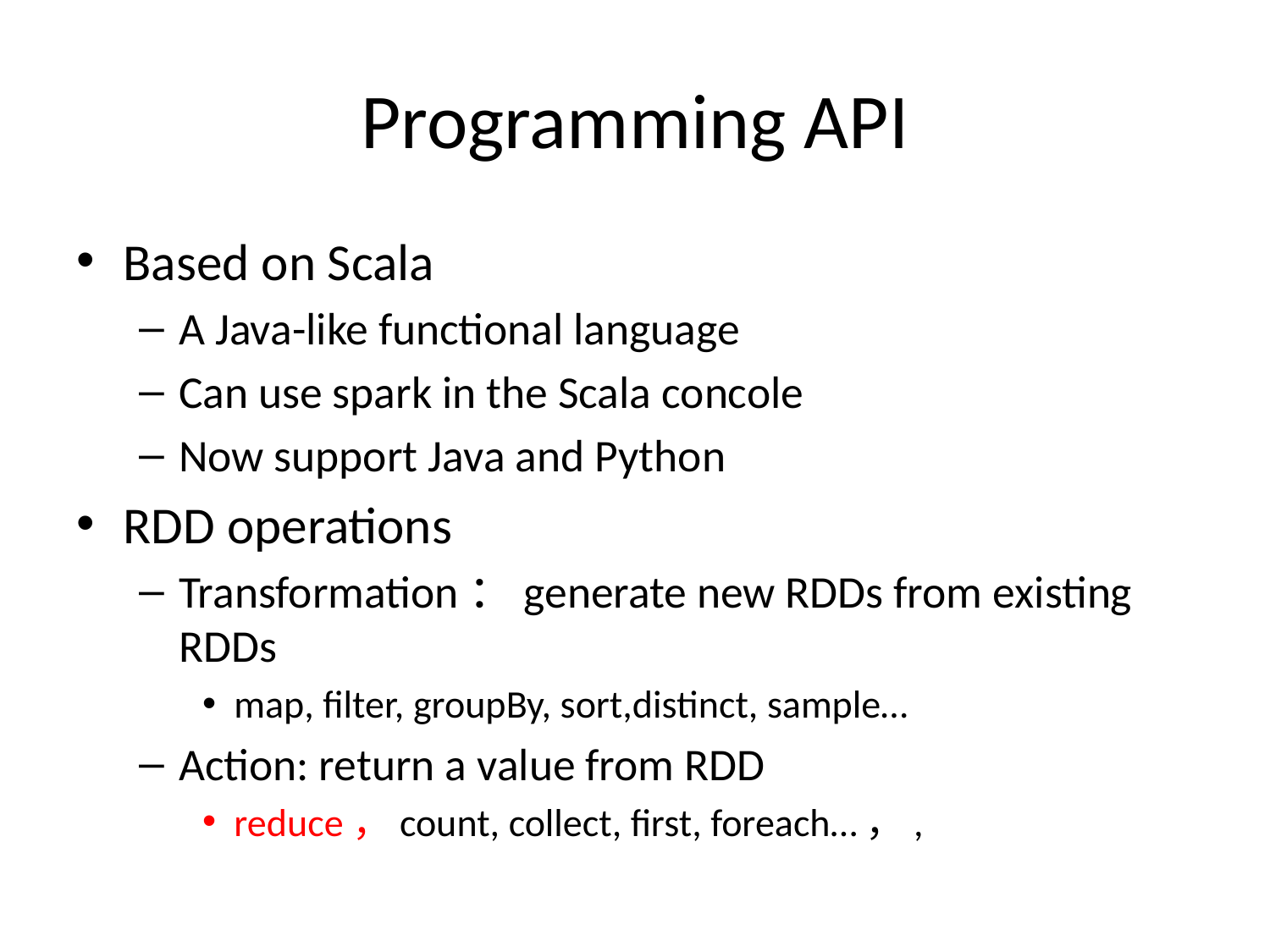

# Programming API
Based on Scala
A Java-like functional language
Can use spark in the Scala concole
Now support Java and Python
RDD operations
Transformation：generate new RDDs from existing RDDs
map, filter, groupBy, sort,distinct, sample…
Action: return a value from RDD
reduce，count, collect, first, foreach…，,